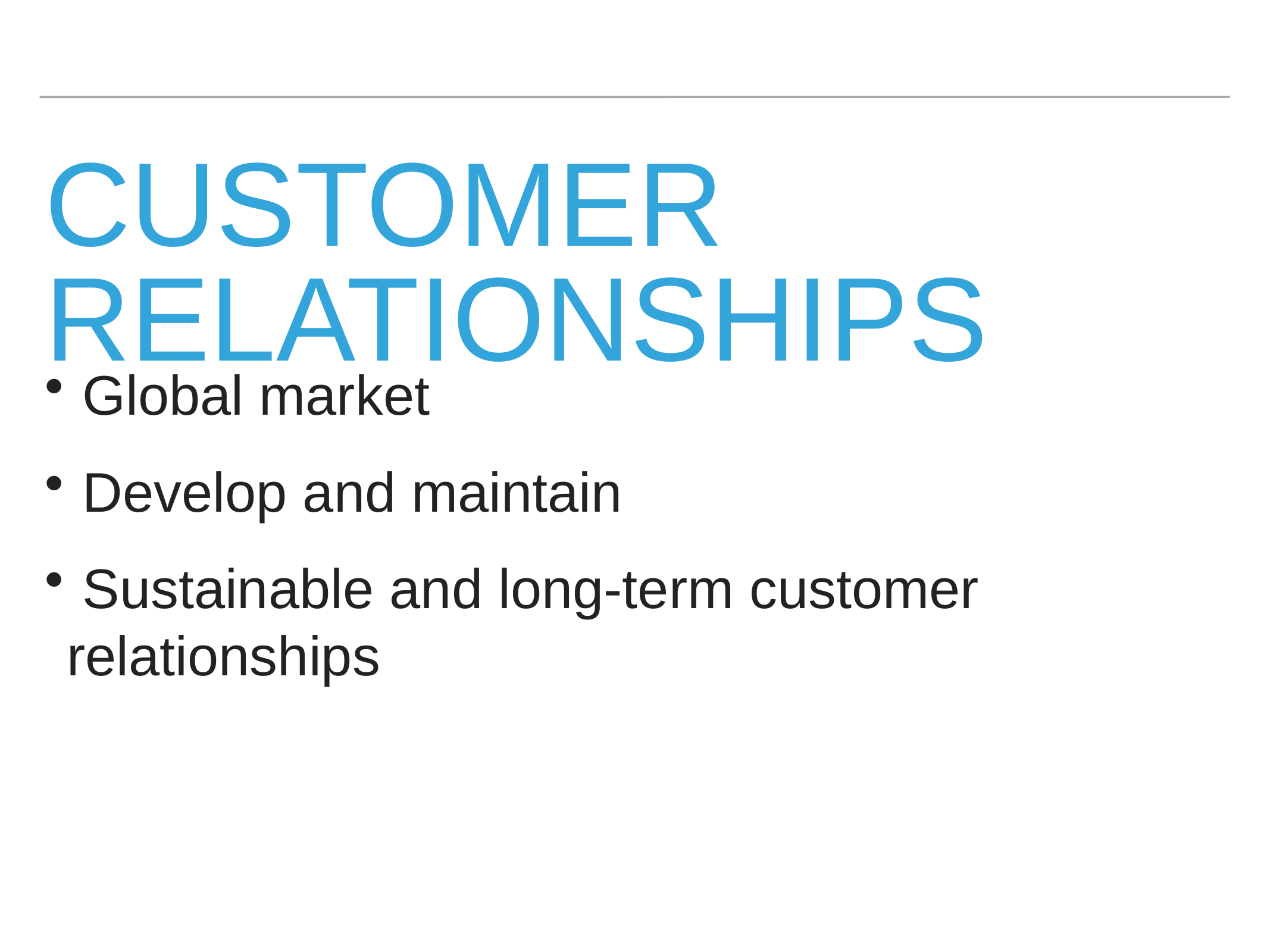

# CUSTOMER RELATIONSHIPS
 Global market
 Develop and maintain
 Sustainable and long-term customer relationships